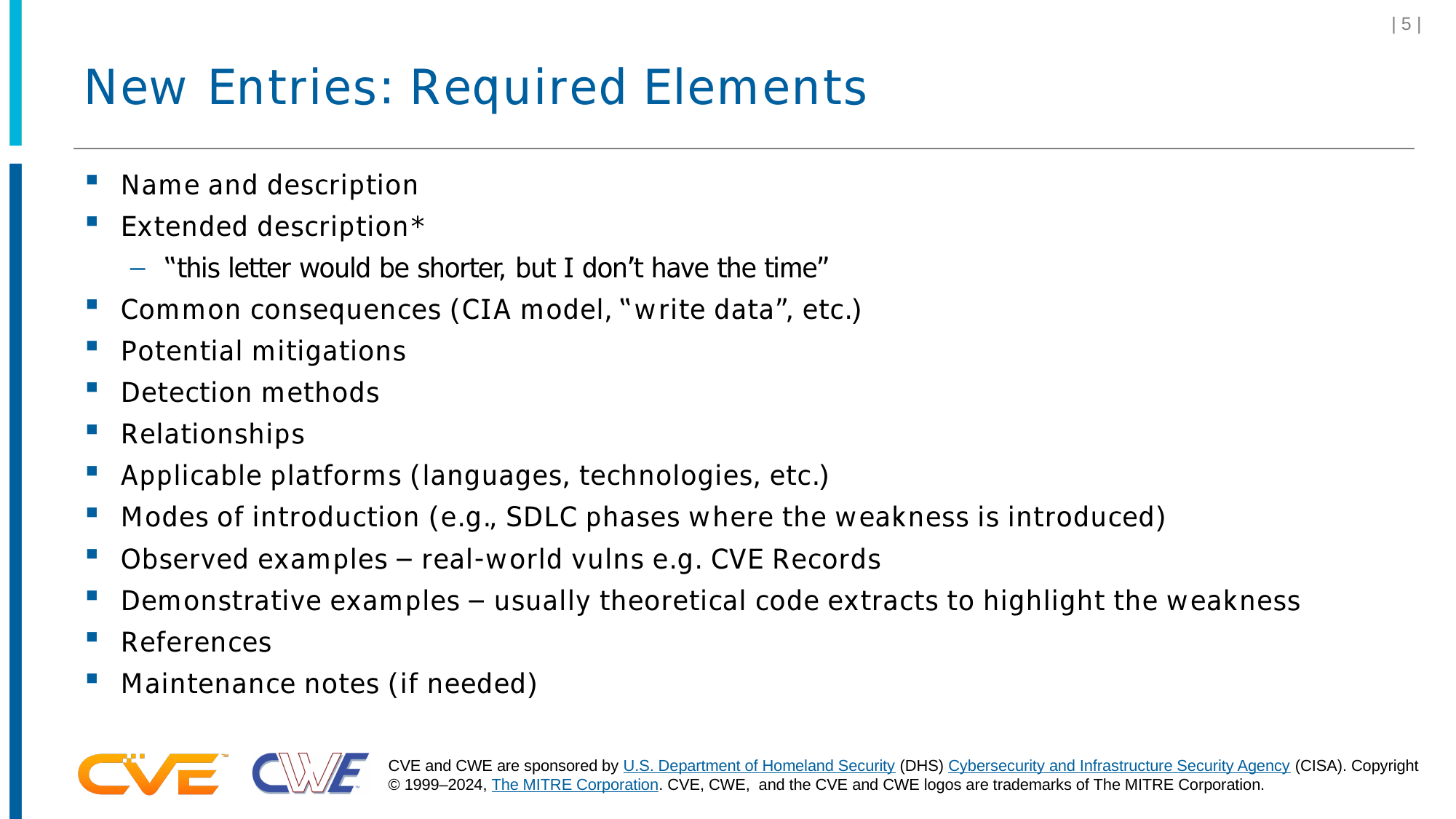

| 5 |
# New Entries: Required Elements
Name and description
Extended description*
“this letter would be shorter, but I don’t have the time”
Common consequences (CIA model, “write data”, etc.)
Potential mitigations
Detection methods
Relationships
Applicable platforms (languages, technologies, etc.)
Modes of introduction (e.g., SDLC phases where the weakness is introduced)
Observed examples – real-world vulns e.g. CVE Records
Demonstrative examples – usually theoretical code extracts to highlight the weakness
References
Maintenance notes (if needed)